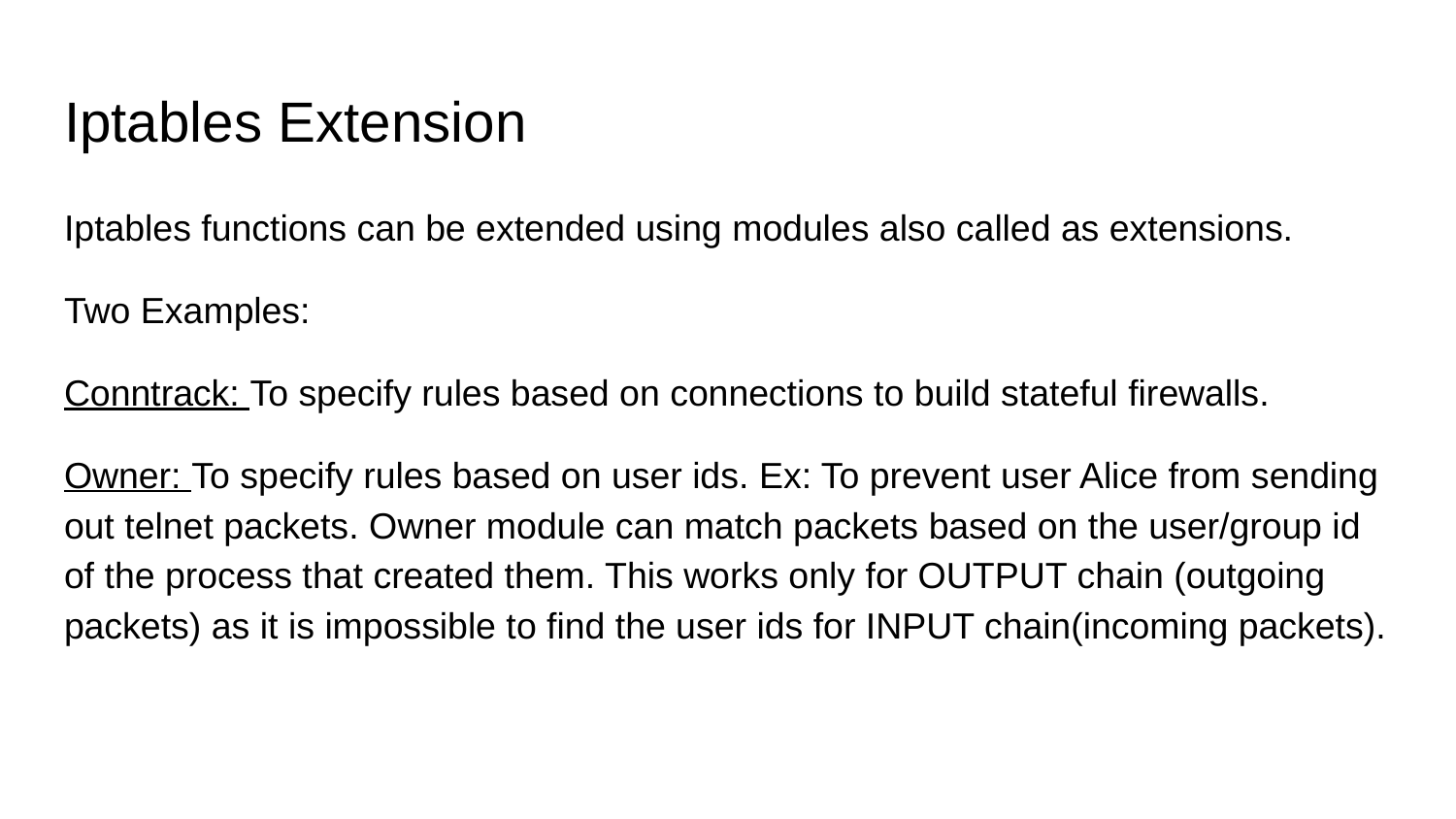

# Iptables Extension
Iptables functions can be extended using modules also called as extensions.
Two Examples:
Conntrack: To specify rules based on connections to build stateful firewalls.
Owner: To specify rules based on user ids. Ex: To prevent user Alice from sending out telnet packets. Owner module can match packets based on the user/group id of the process that created them. This works only for OUTPUT chain (outgoing packets) as it is impossible to find the user ids for INPUT chain(incoming packets).